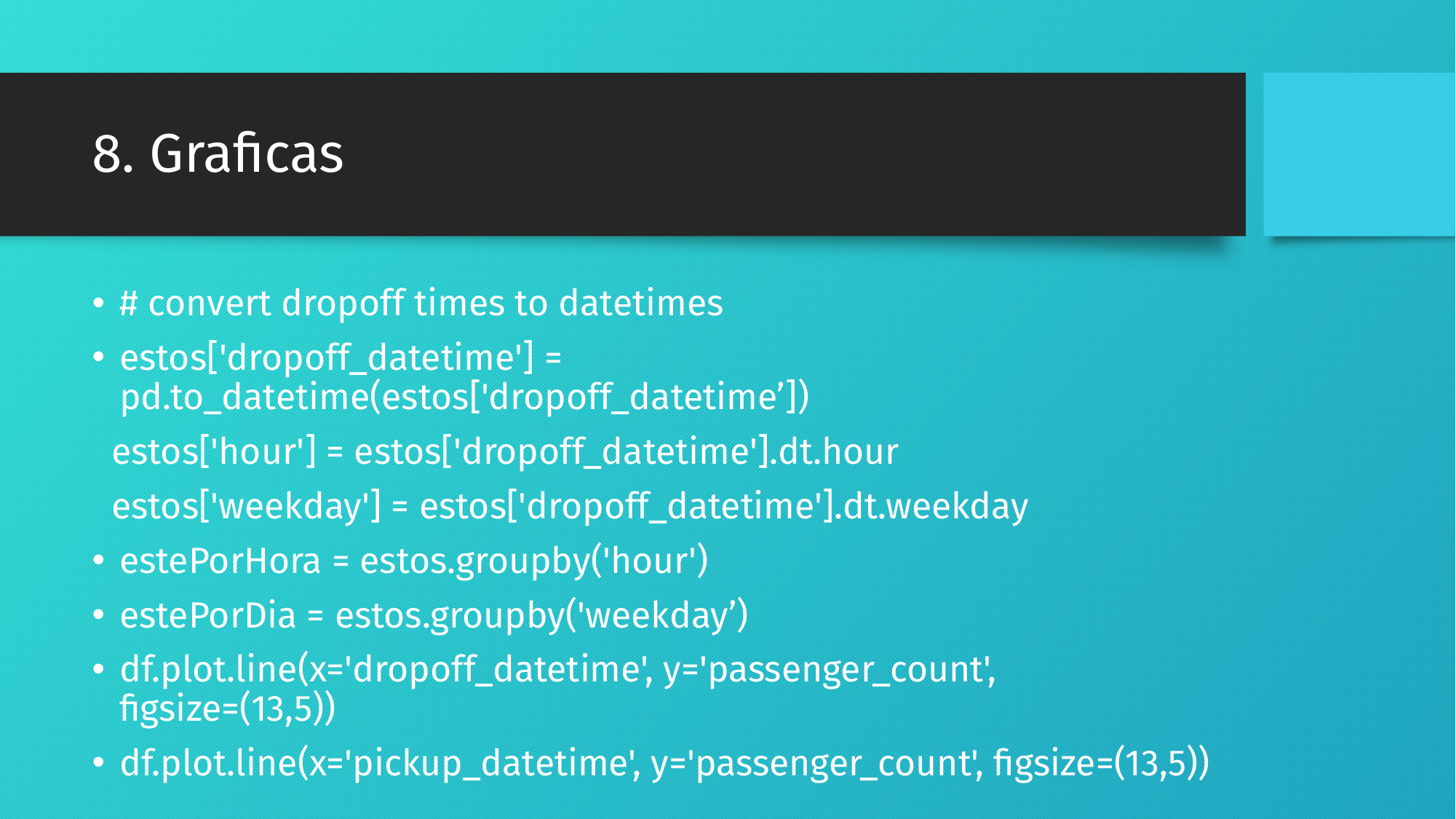

# 8. Graficas
# convert dropoff times to datetimes
estos['dropoff_datetime'] = pd.to_datetime(estos['dropoff_datetime’])
  estos['hour'] = estos['dropoff_datetime'].dt.hour
  estos['weekday'] = estos['dropoff_datetime'].dt.weekday
estePorHora = estos.groupby('hour')
estePorDia = estos.groupby('weekday’)
df.plot.line(x='dropoff_datetime', y='passenger_count', figsize=(13,5))
df.plot.line(x='pickup_datetime', y='passenger_count', figsize=(13,5))